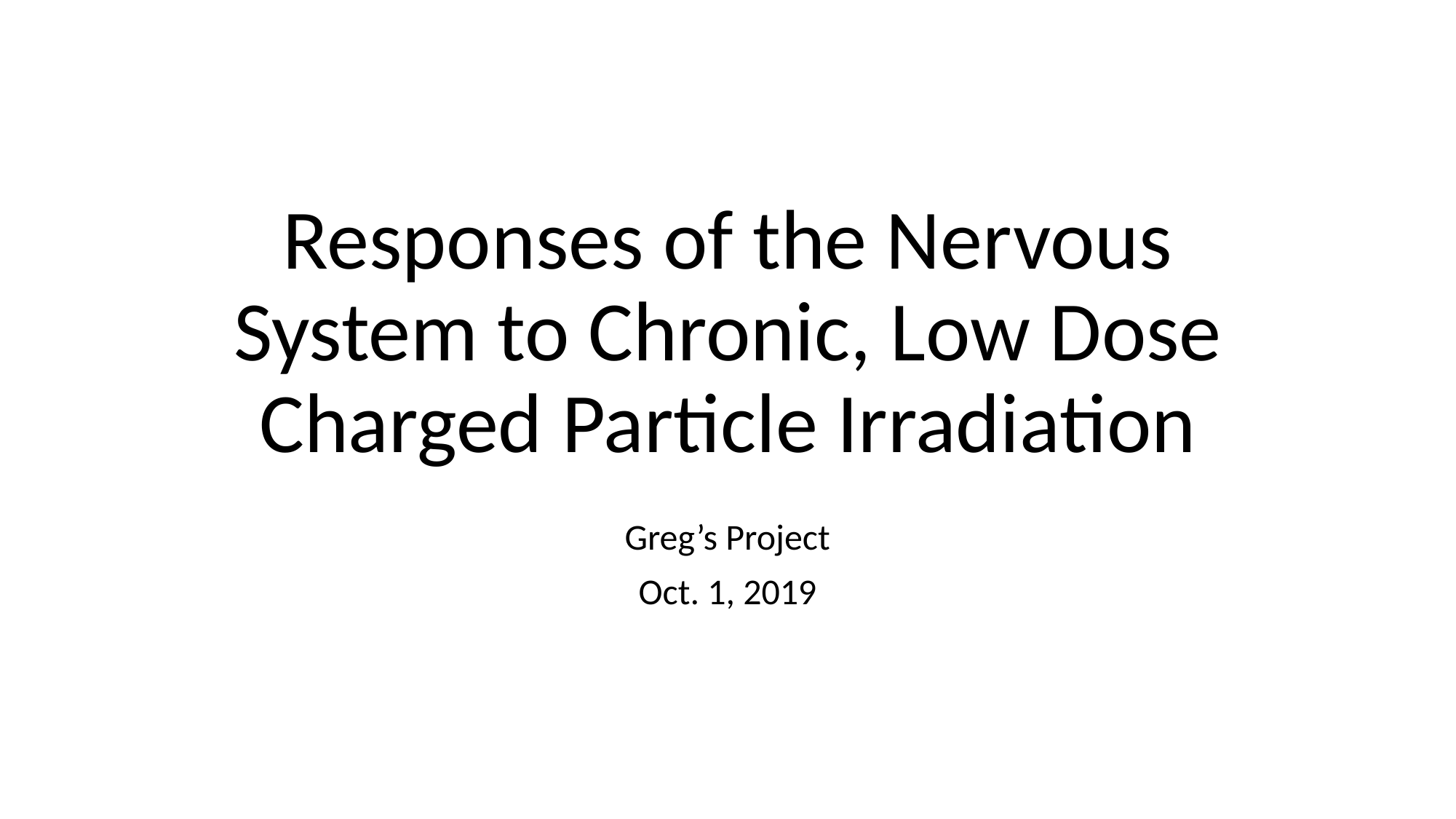

# Responses of the Nervous System to Chronic, Low Dose Charged Particle Irradiation
Greg’s Project
Oct. 1, 2019